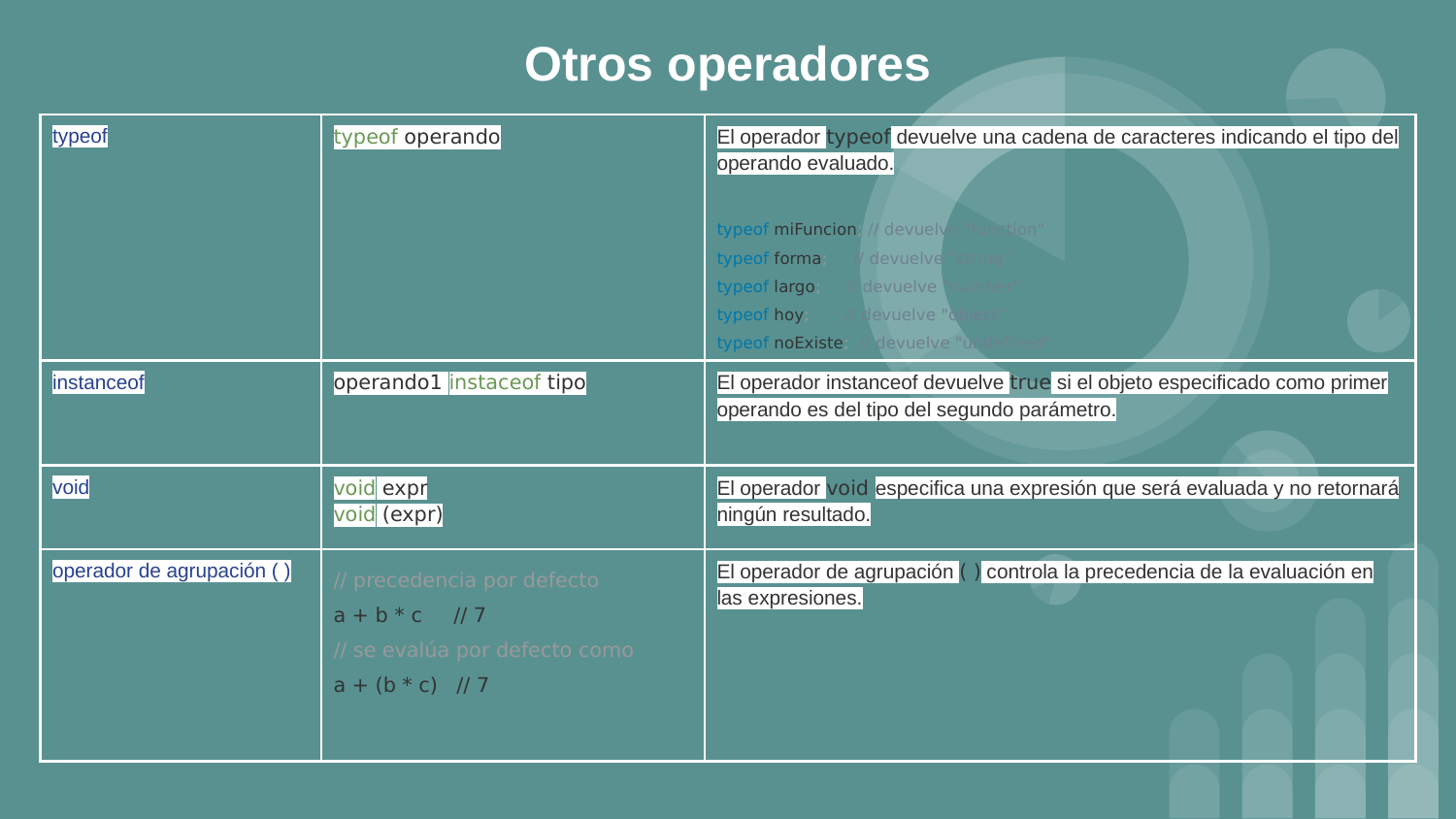

# Otros operadores
| typeof | typeof operando | El operador typeof devuelve una cadena de caracteres indicando el tipo del operando evaluado. typeof miFuncion; // devuelve "function" typeof forma; // devuelve "string" typeof largo; // devuelve "number" typeof hoy; // devuelve "object" typeof noExiste; // devuelve "undefined" |
| --- | --- | --- |
| instanceof | operando1 instaceof tipo | El operador instanceof devuelve true si el objeto especificado como primer operando es del tipo del segundo parámetro. |
| void | void expr void (expr) | El operador void especifica una expresión que será evaluada y no retornará ningún resultado. |
| operador de agrupación ( ) | // precedencia por defecto a + b \* c // 7 // se evalúa por defecto como a + (b \* c) // 7 | El operador de agrupación ( ) controla la precedencia de la evaluación en las expresiones. |